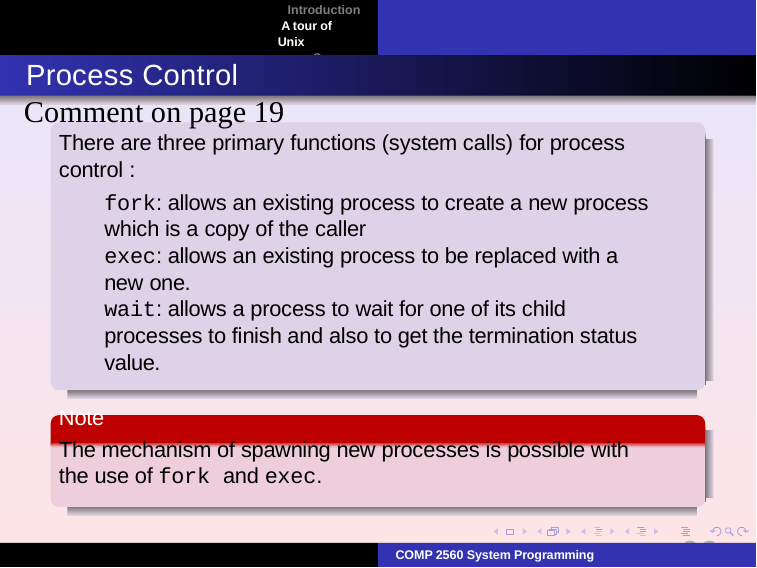

Introduction  A tour of Unix
Summary

Process Control
Comment on page 19
There are three primary functions (system calls) for process  control :
fork: allows an existing process to create a new process  which is a copy of the caller
exec: allows an existing process to be replaced with a  new one.
wait: allows a process to wait for one of its child  processes to finish and also to get the termination status  value.

Note
The mechanism of spawning new processes is possible with  the use of fork and exec.

23

COMP 2560 System Programming